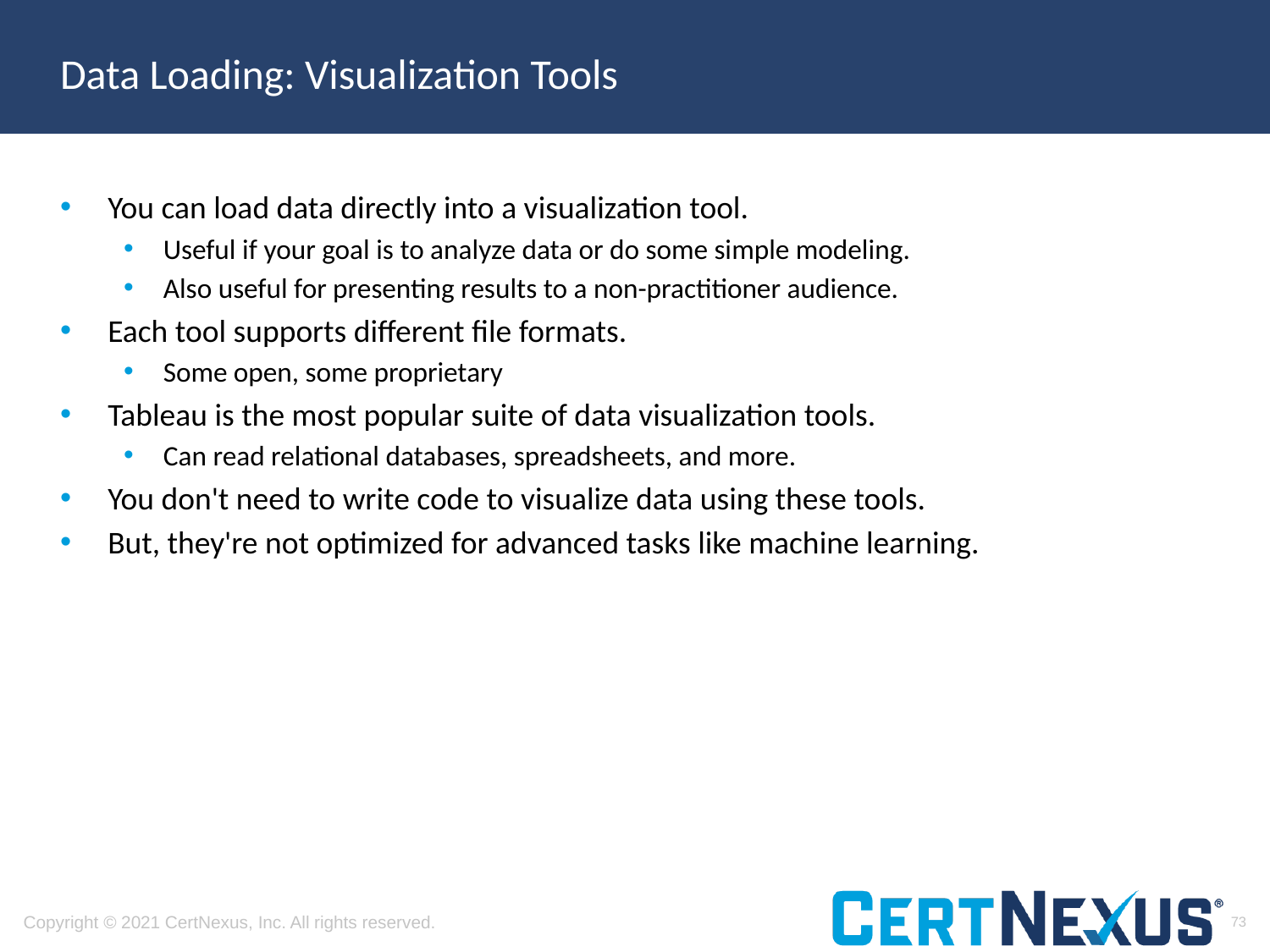

# Data Loading: Visualization Tools
You can load data directly into a visualization tool.
Useful if your goal is to analyze data or do some simple modeling.
Also useful for presenting results to a non-practitioner audience.
Each tool supports different file formats.
Some open, some proprietary
Tableau is the most popular suite of data visualization tools.
Can read relational databases, spreadsheets, and more.
You don't need to write code to visualize data using these tools.
But, they're not optimized for advanced tasks like machine learning.
73